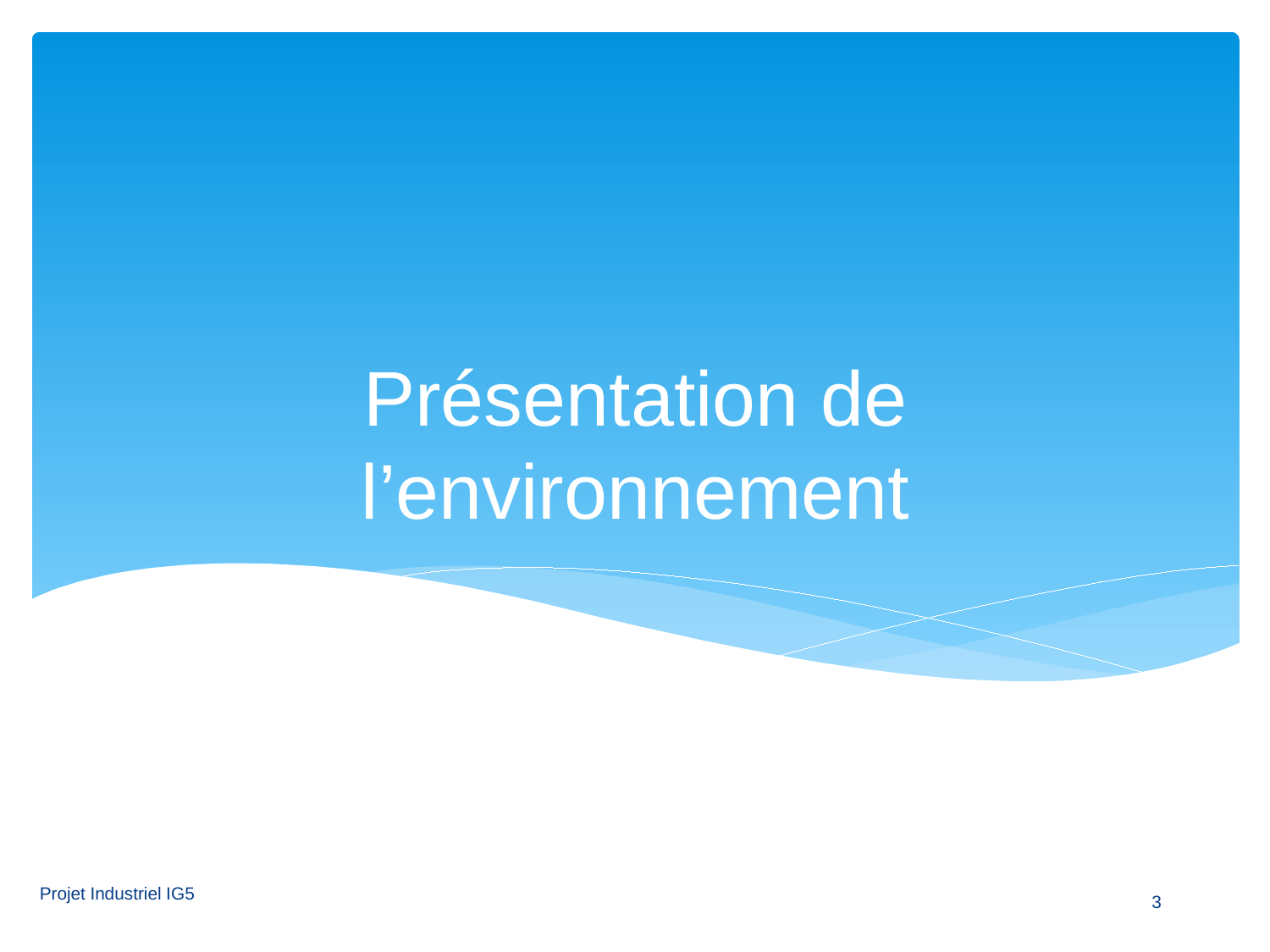

# Présentation de l’environnement
Projet Industriel IG5
3